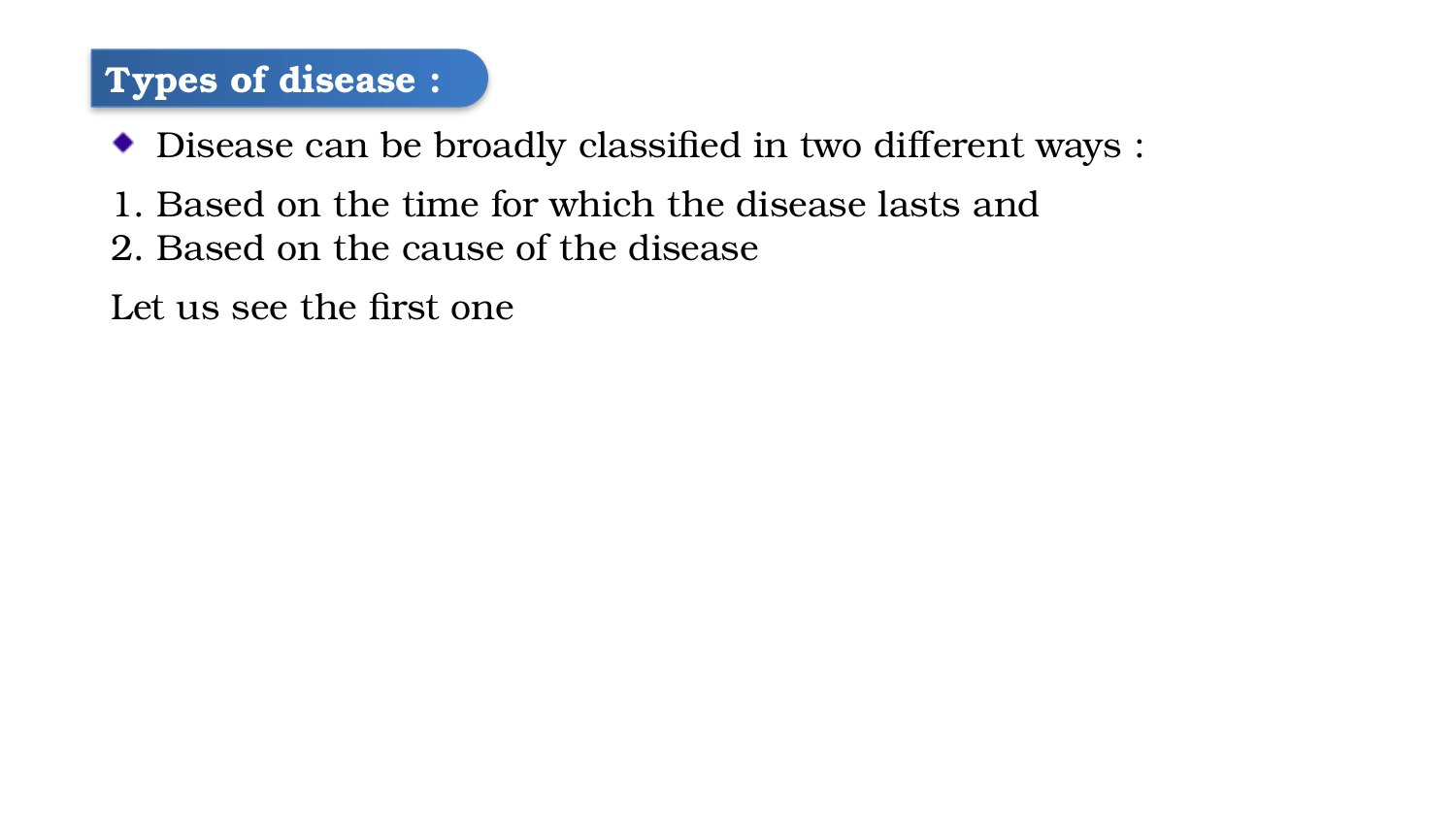

Types of disease :
Disease can be broadly classified in two different ways :
1. Based on the time for which the disease lasts and
2. Based on the cause of the disease
Let us see the first one